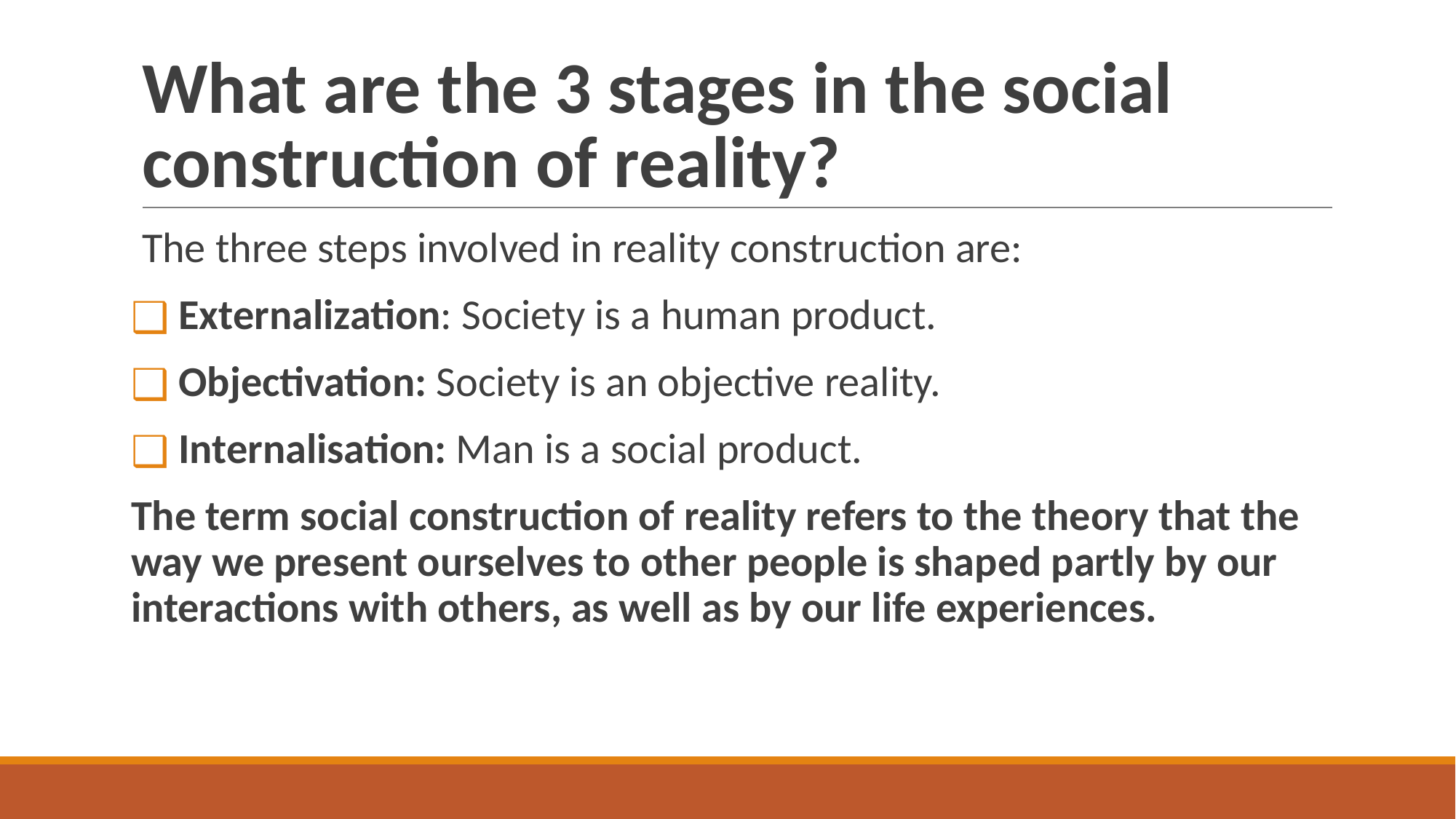

# What are the 3 stages in the social construction of reality?
The three steps involved in reality construction are:
 Externalization: Society is a human product.
 Objectivation: Society is an objective reality.
 Internalisation: Man is a social product.
The term social construction of reality refers to the theory that the way we present ourselves to other people is shaped partly by our interactions with others, as well as by our life experiences.